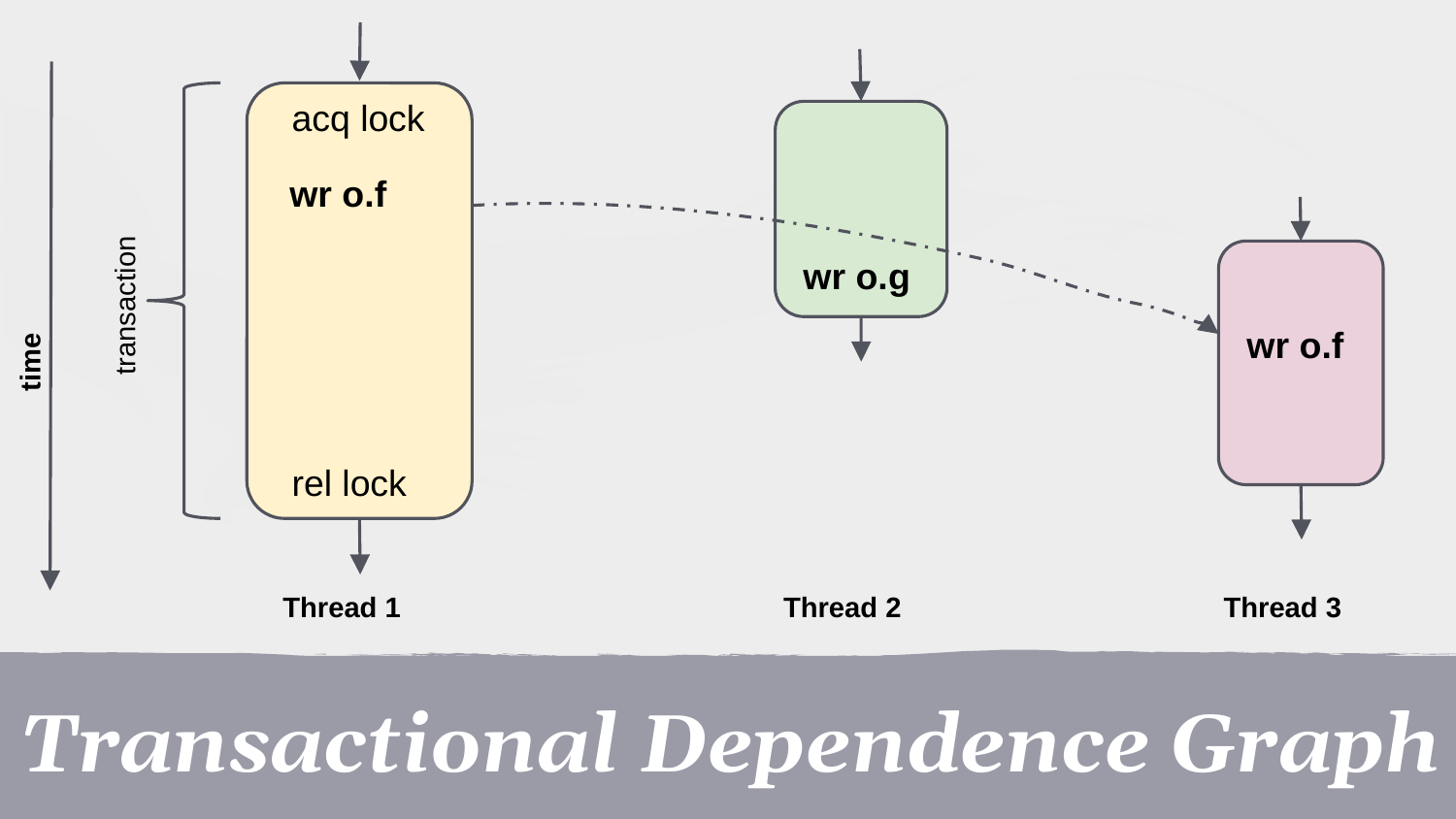

acq lock

wr o.f

wr o.g

transaction
time
wr o.f
rel lock
Thread 1
Thread 2
Thread 3
Transactional Dependence Graph